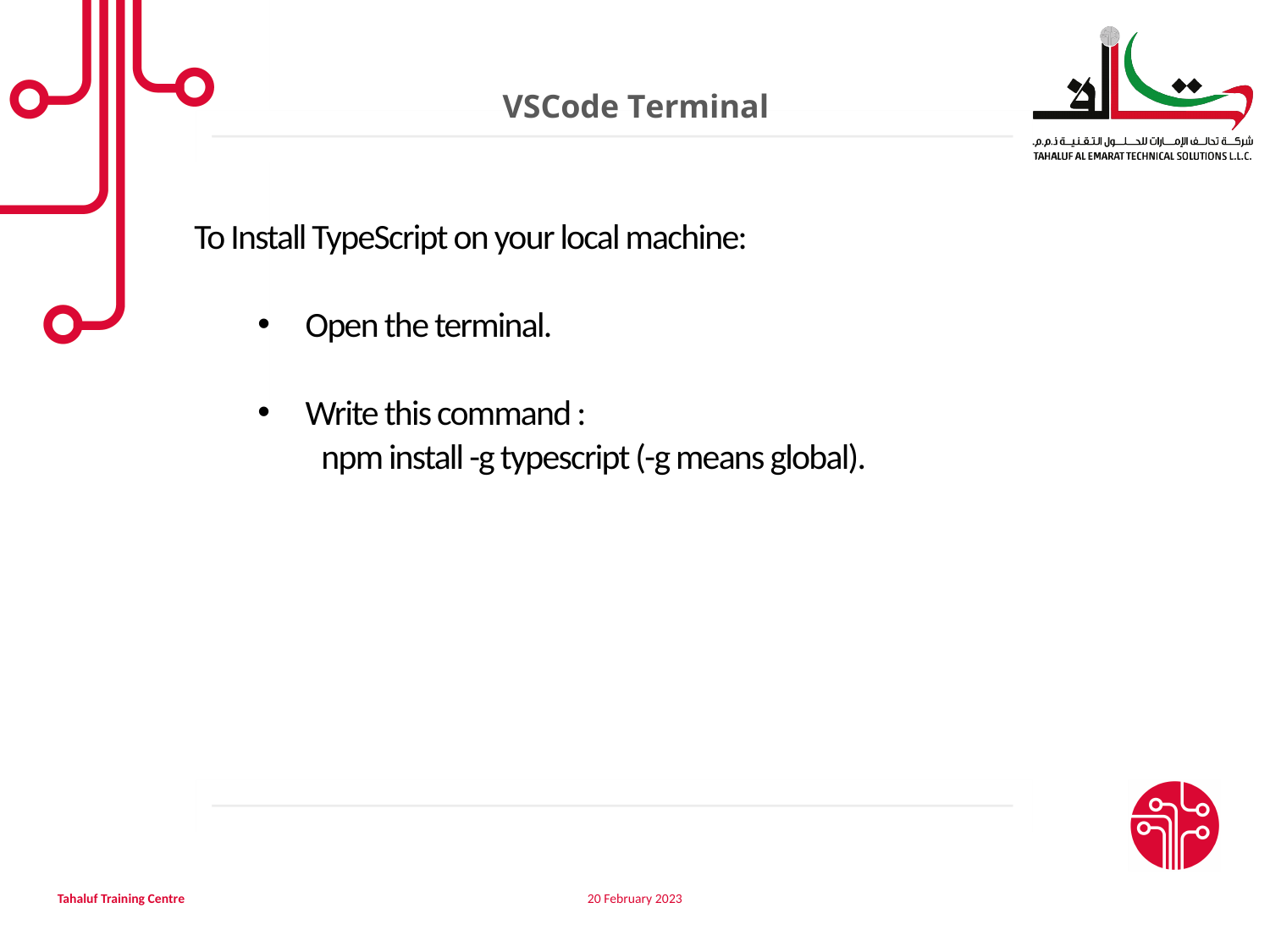

VSCode Terminal
To Install TypeScript on your local machine:

Open the terminal.

Write this command :
         	npm install -g typescript (-g means global).